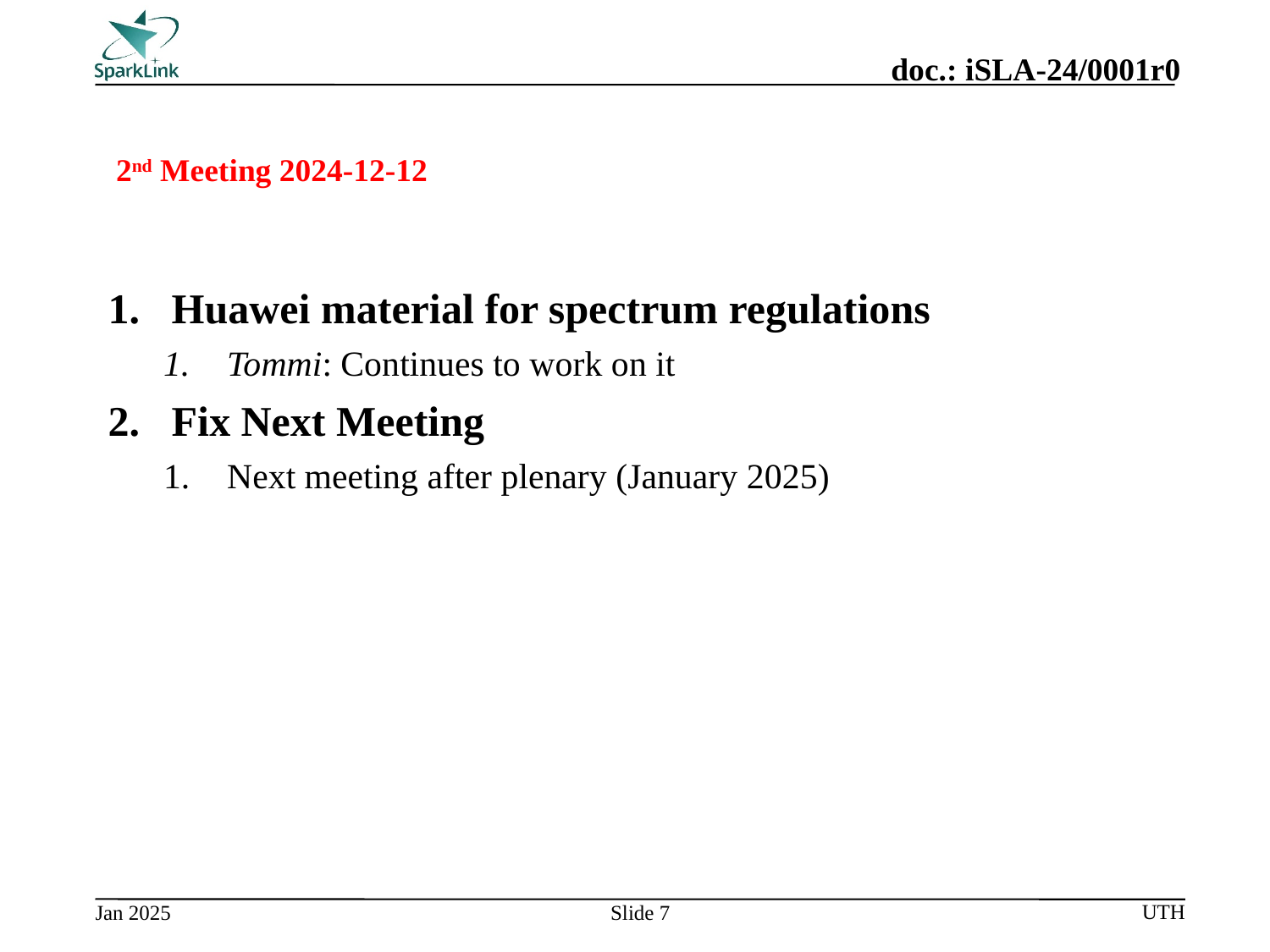

# 2nd Meeting 2024-12-12
Huawei material for spectrum regulations
Tommi: Continues to work on it
Fix Next Meeting
Next meeting after plenary (January 2025)

Slide 7